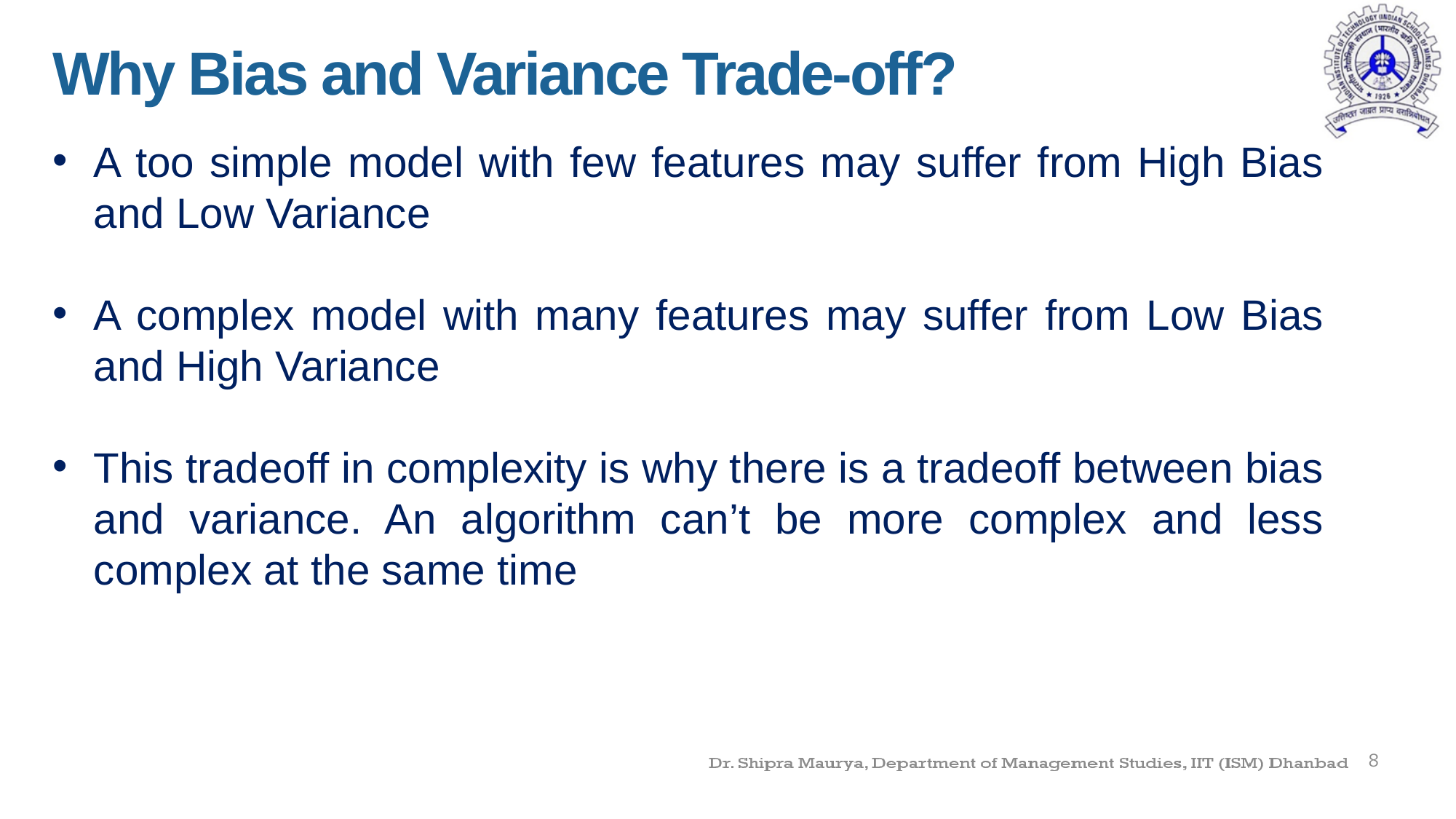

Why Bias and Variance Trade-off?
A too simple model with few features may suffer from High Bias and Low Variance

A complex model with many features may suffer from Low Bias and High Variance

This tradeoff in complexity is why there is a tradeoff between bias and variance. An algorithm can’t be more complex and less complex at the same time
8